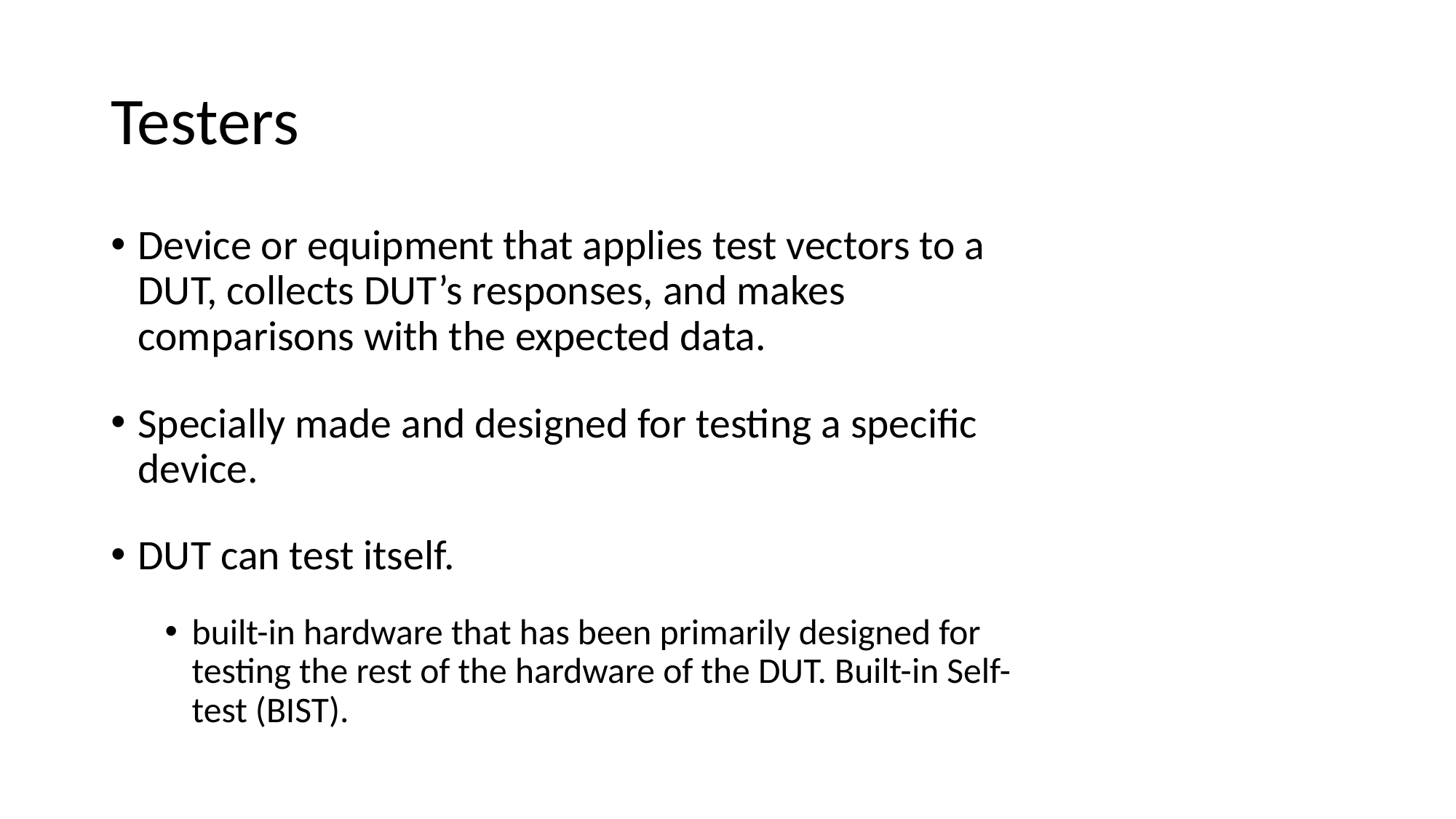

# Testers
Device or equipment that applies test vectors to a DUT, collects DUT’s responses, and makes comparisons with the expected data.
Specially made and designed for testing a specific device.
DUT can test itself.
built-in hardware that has been primarily designed for testing the rest of the hardware of the DUT. Built-in Self-test (BIST).